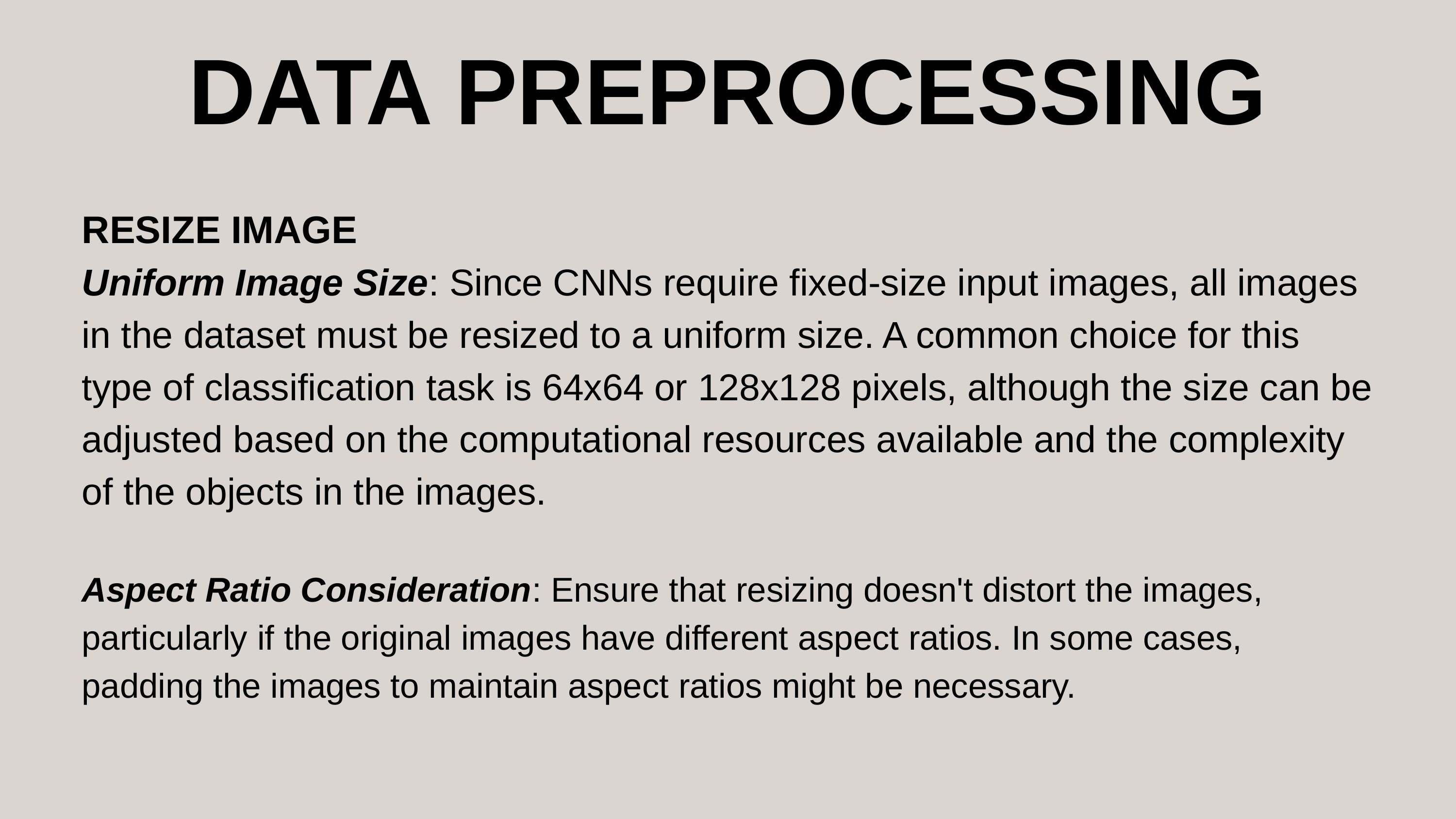

DATA PREPROCESSING
RESIZE IMAGE
Uniform Image Size: Since CNNs require fixed-size input images, all images in the dataset must be resized to a uniform size. A common choice for this type of classification task is 64x64 or 128x128 pixels, although the size can be adjusted based on the computational resources available and the complexity of the objects in the images.

Aspect Ratio Consideration: Ensure that resizing doesn't distort the images, particularly if the original images have different aspect ratios. In some cases, padding the images to maintain aspect ratios might be necessary.